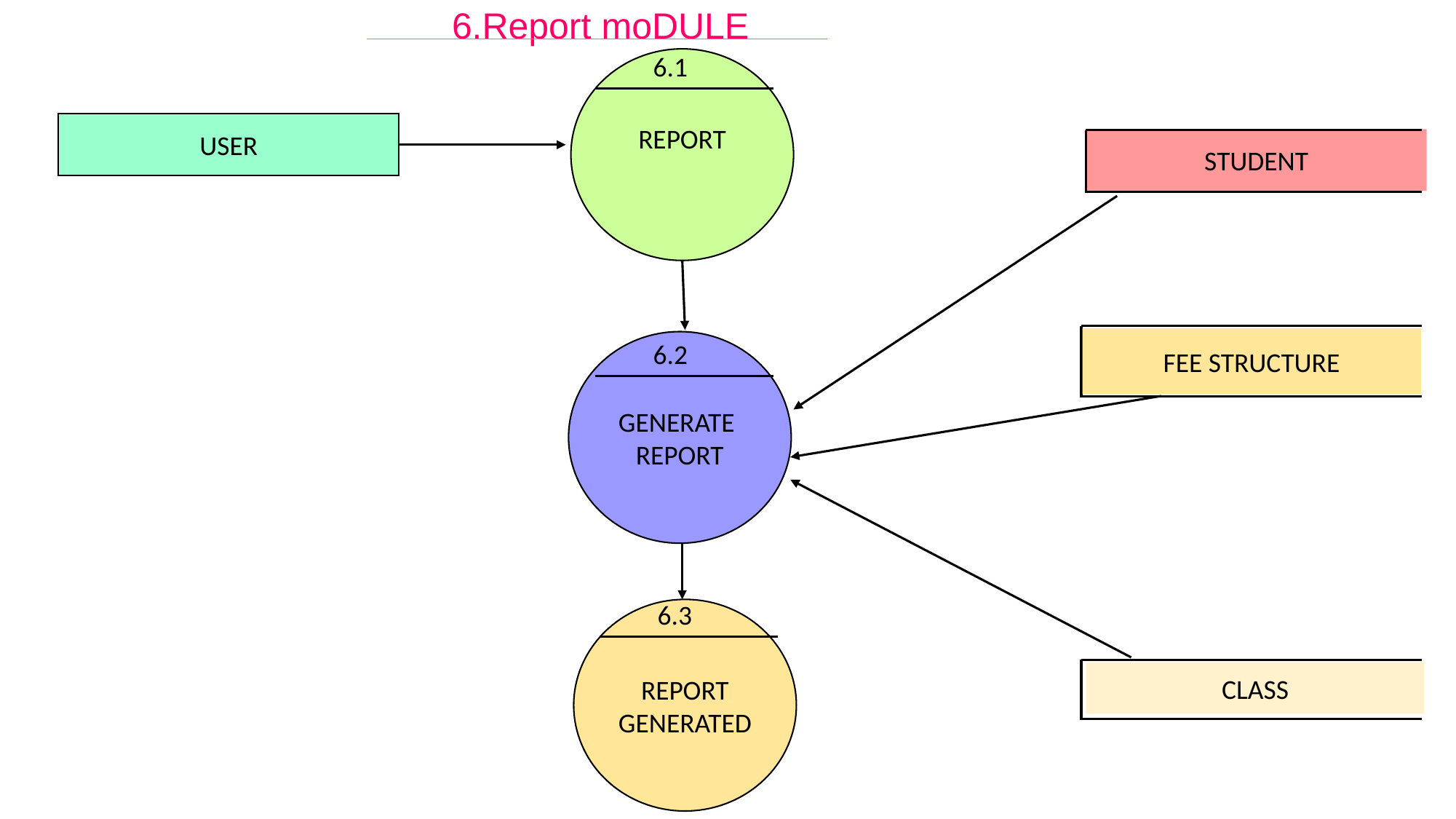

6.Report moDULE
6.1

REPORT

USER
STUDENT
FEE STRUCTURE

GENERATE
REPORT

6.2
6.3

REPORT
GENERATED

CLASS